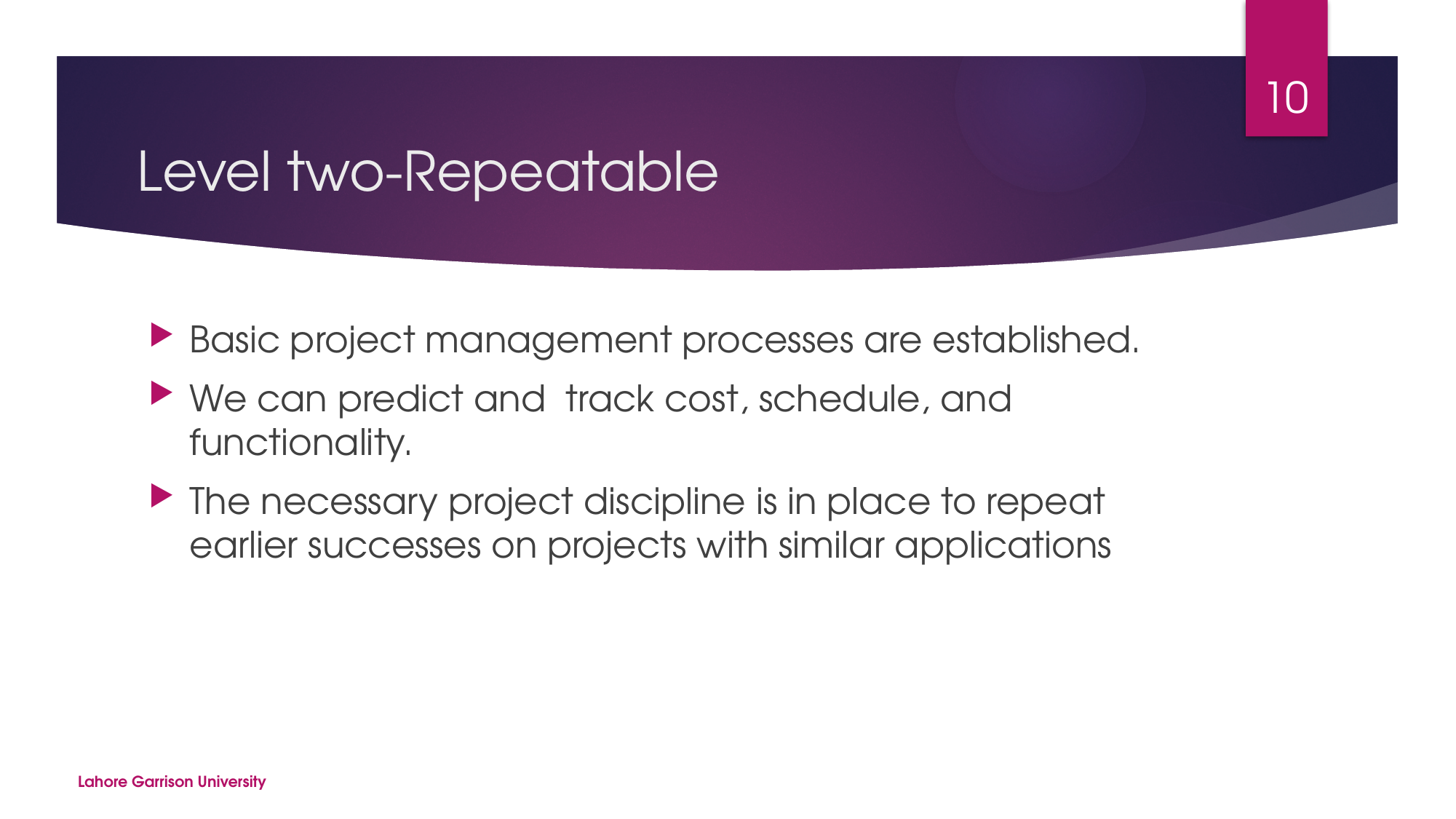

10
# Level two-Repeatable
Basic project management processes are established.
We can predict and  track cost, schedule, and functionality.
The necessary project discipline is in place to repeat earlier successes on projects with similar applications

Lahore Garrison University